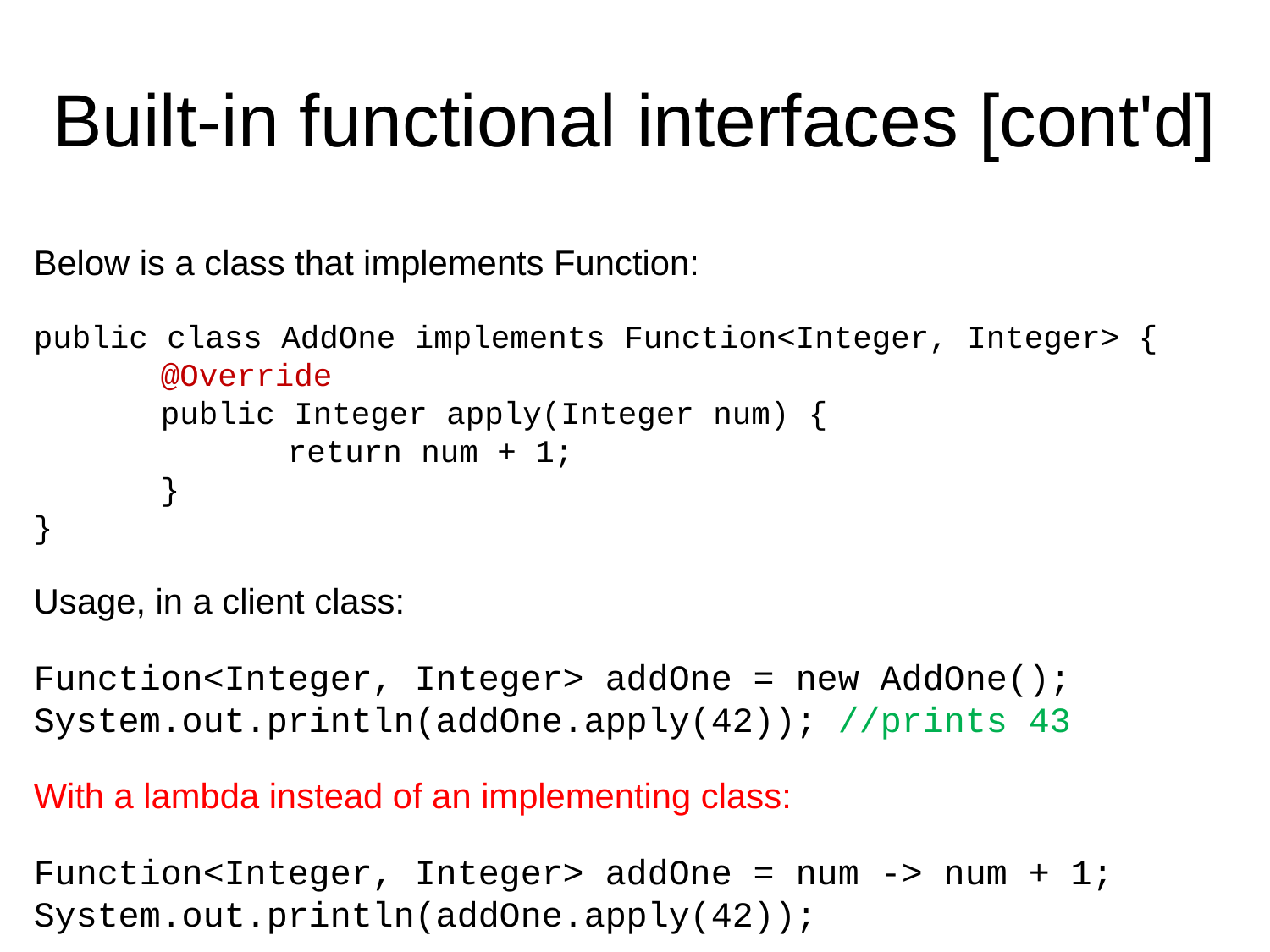

Built-in functional interfaces [cont'd]
Below is a class that implements Function:

public class AddOne implements Function<Integer, Integer> {
	@Override
	public Integer apply(Integer num) {
		return num + 1;
	}
}

Usage, in a client class:

Function<Integer, Integer> addOne = new AddOne();
System.out.println(addOne.apply(42)); //prints 43

With a lambda instead of an implementing class:

Function<Integer, Integer> addOne = num -> num + 1;
System.out.println(addOne.apply(42));